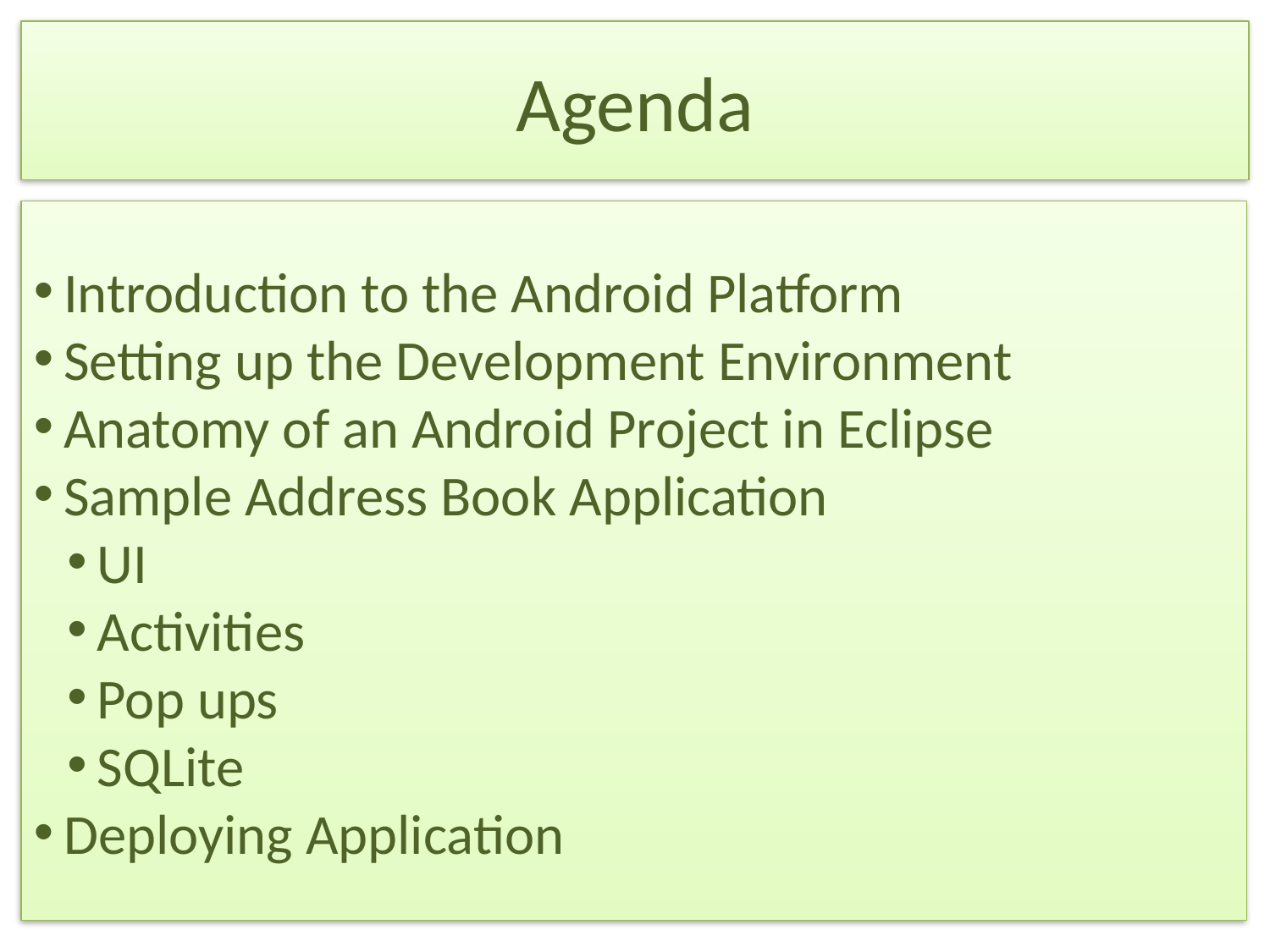

Agenda
#
Introduction to the Android Platform
Setting up the Development Environment
Anatomy of an Android Project in Eclipse
Sample Address Book Application
UI
Activities
Pop ups
SQLite
Deploying Application